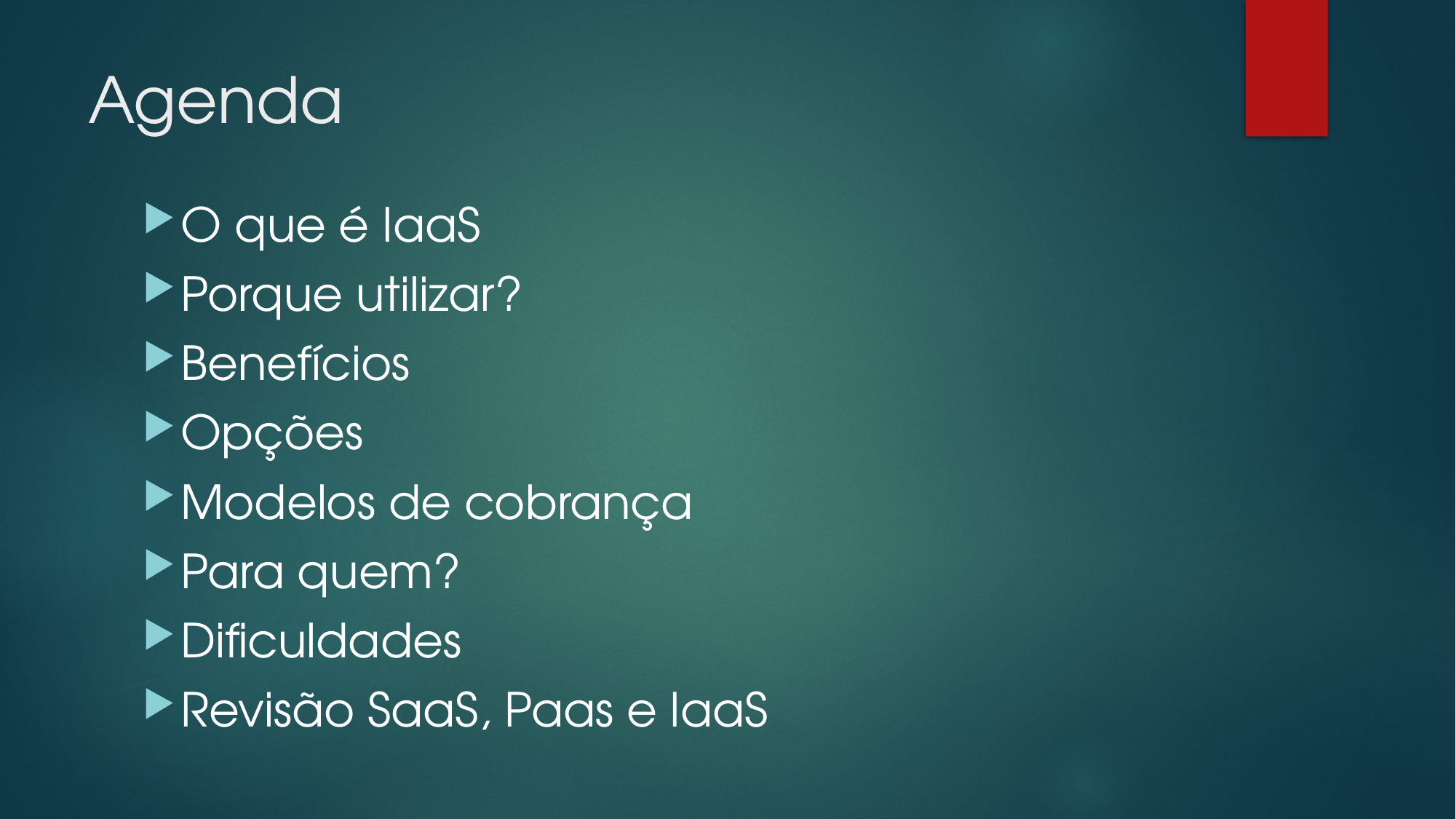

# Agenda
O que é IaaS
Porque utilizar?
Benefícios
Opções
Modelos de cobrança
Para quem?
Dificuldades
Revisão SaaS, Paas e IaaS